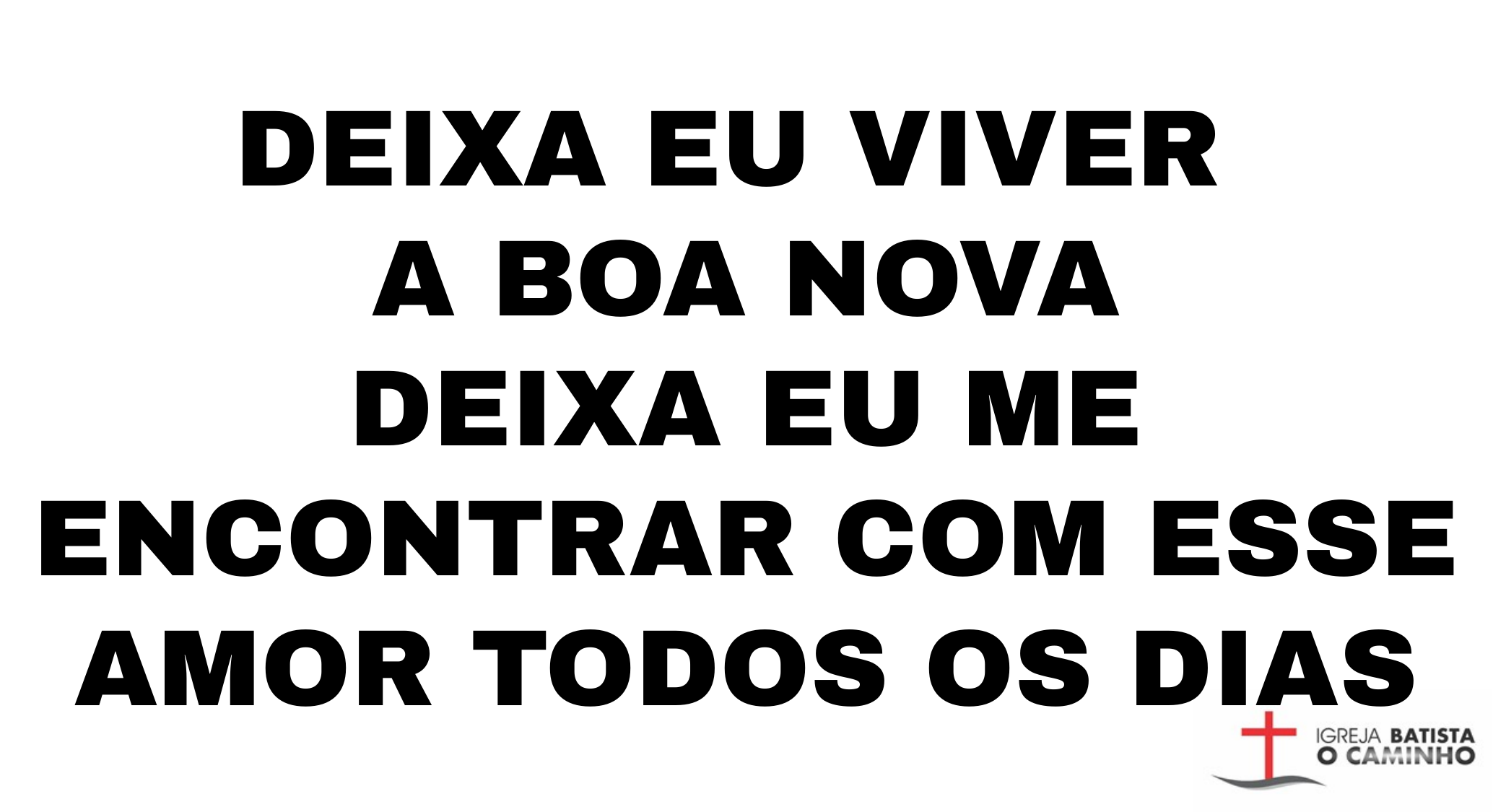

DEIXA EU VIVER
A BOA NOVA
DEIXA EU ME ENCONTRAR COM ESSE AMOR TODOS OS DIAS